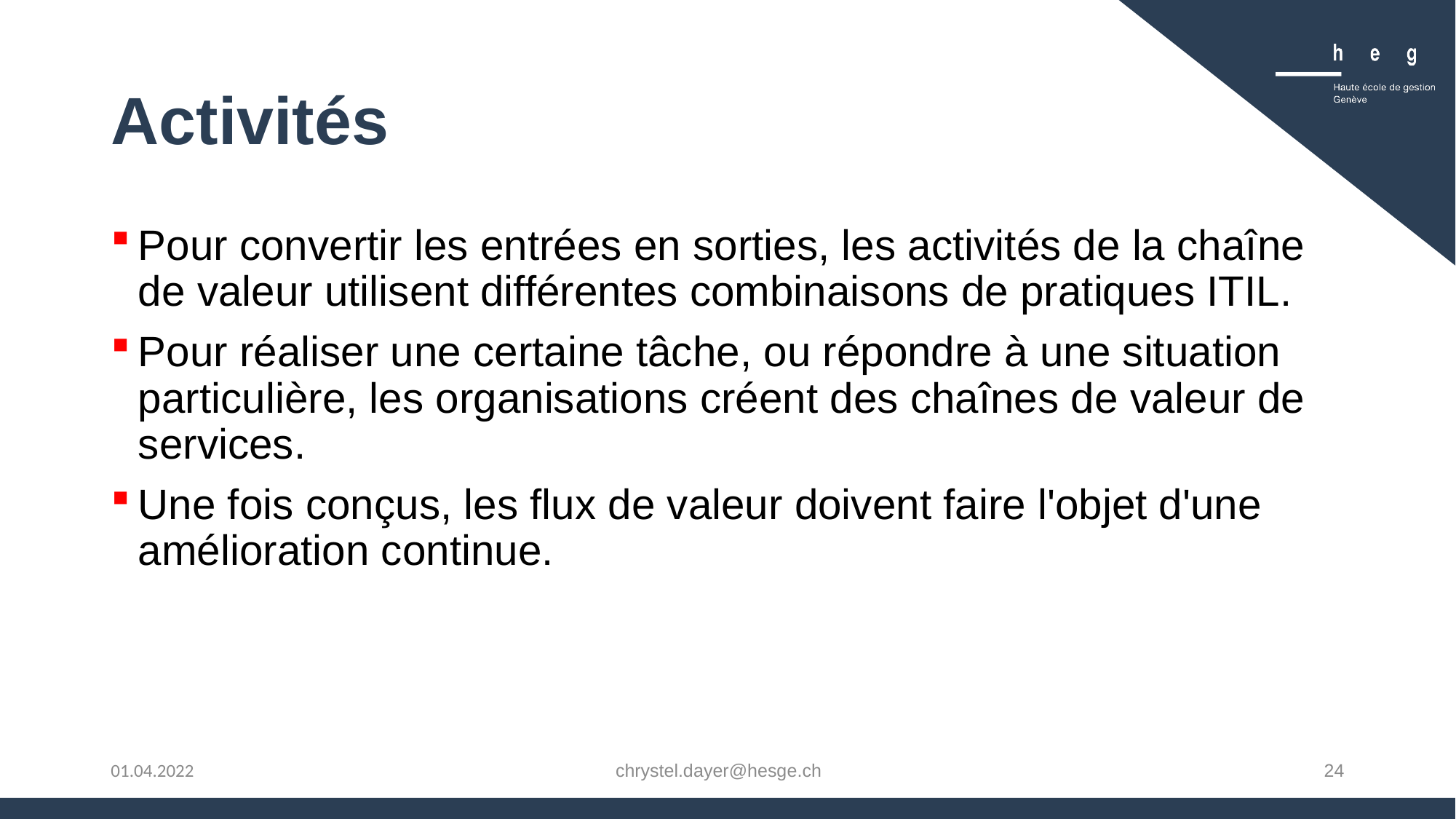

# Activités
Pour convertir les entrées en sorties, les activités de la chaîne de valeur utilisent différentes combinaisons de pratiques ITIL.
Pour réaliser une certaine tâche, ou répondre à une situation particulière, les organisations créent des chaînes de valeur de services.
Une fois conçus, les flux de valeur doivent faire l'objet d'une amélioration continue.

chrystel.dayer@hesge.ch
24